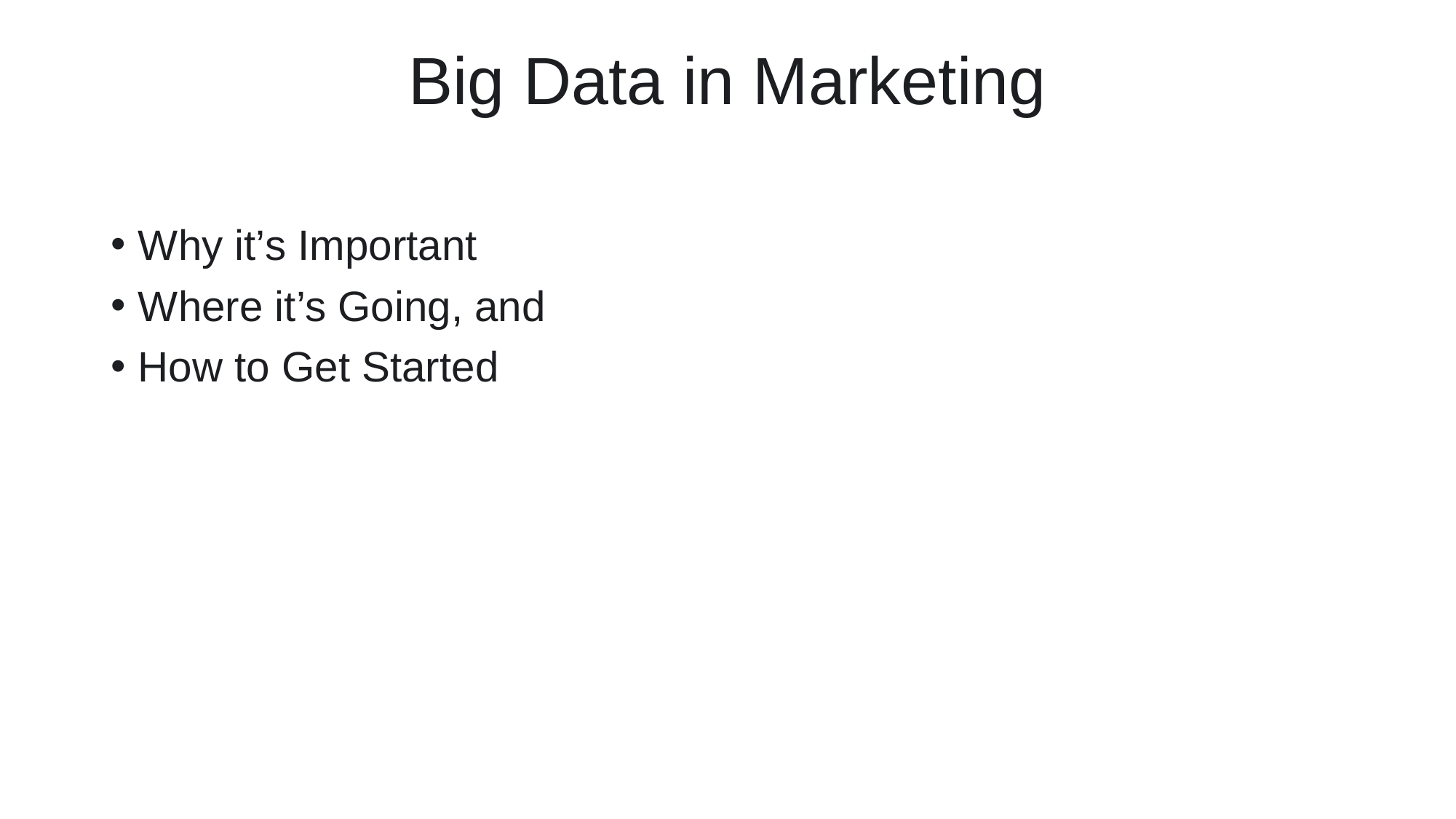

# Big Data in Marketing
Why it’s Important
Where it’s Going, and
How to Get Started